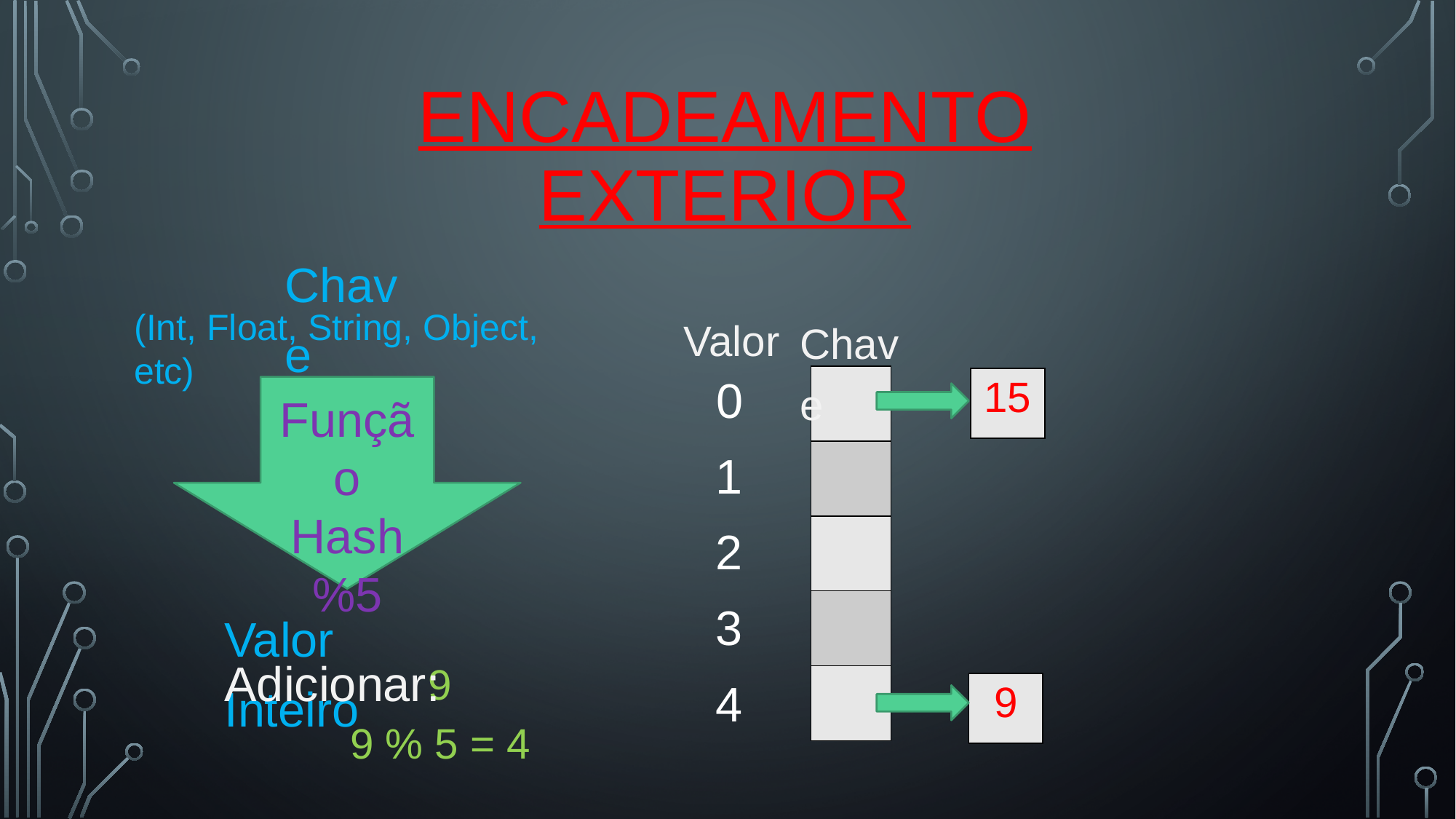

# Encadeamento Exterior
Chave
Valor
(Int, Float, String, Object, etc)
Chave
0
|  |
| --- |
|  |
|  |
|  |
|  |
| 15 |
| --- |

Função Hash %5

1
2
3
Valor Inteiro
Adicionar:
9
4
| 9 |
| --- |

9 % 5 = 4